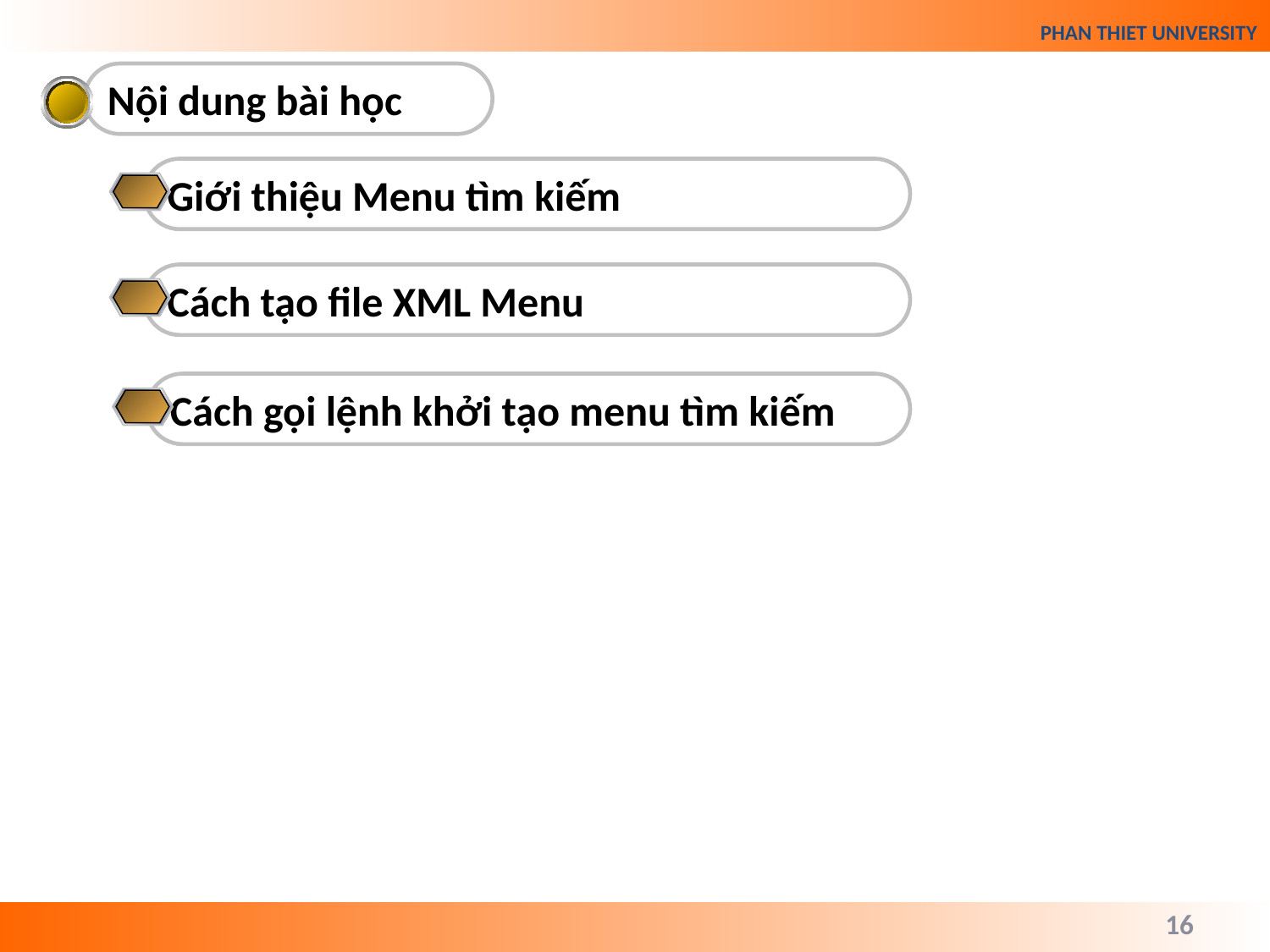

Nội dung bài học

Giới thiệu Menu tìm kiếm

Cách tạo file XML Menu

Cách gọi lệnh khởi tạo menu tìm kiếm

16